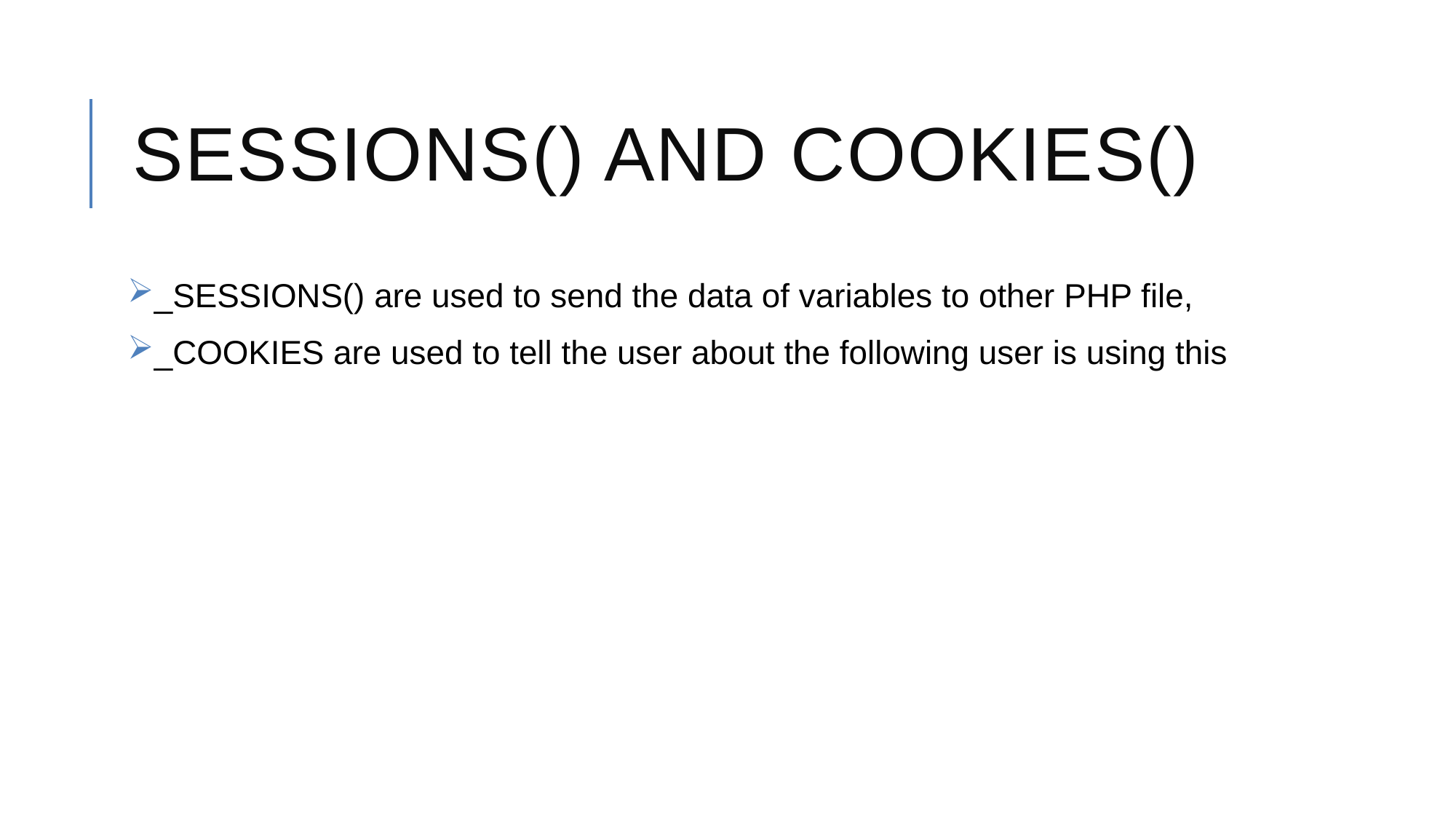

# Sessions() and Cookies()
_SESSIONS() are used to send the data of variables to other PHP file,
_COOKIES are used to tell the user about the following user is using this